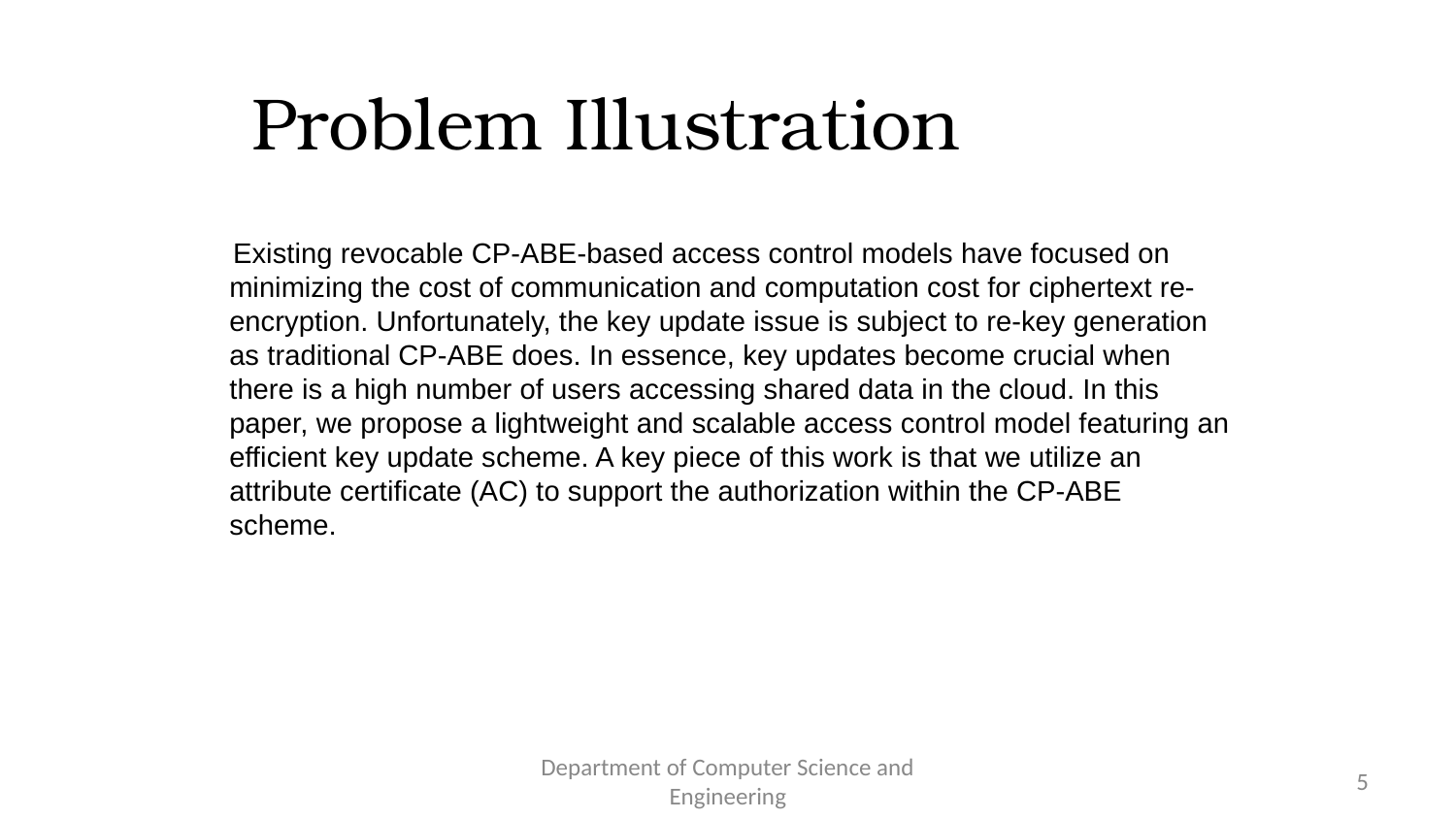

# Problem Illustration
     Existing revocable CP-ABE-based access control models have focused on minimizing the cost of communication and computation cost for ciphertext re-encryption. Unfortunately, the key update issue is subject to re-key generation as traditional CP-ABE does. In essence, key updates become crucial when there is a high number of users accessing shared data in the cloud. In this paper, we propose a lightweight and scalable access control model featuring an efficient key update scheme. A key piece of this work is that we utilize an attribute certificate (AC) to support the authorization within the CP-ABE scheme.

Department of Computer Science and Engineering
5